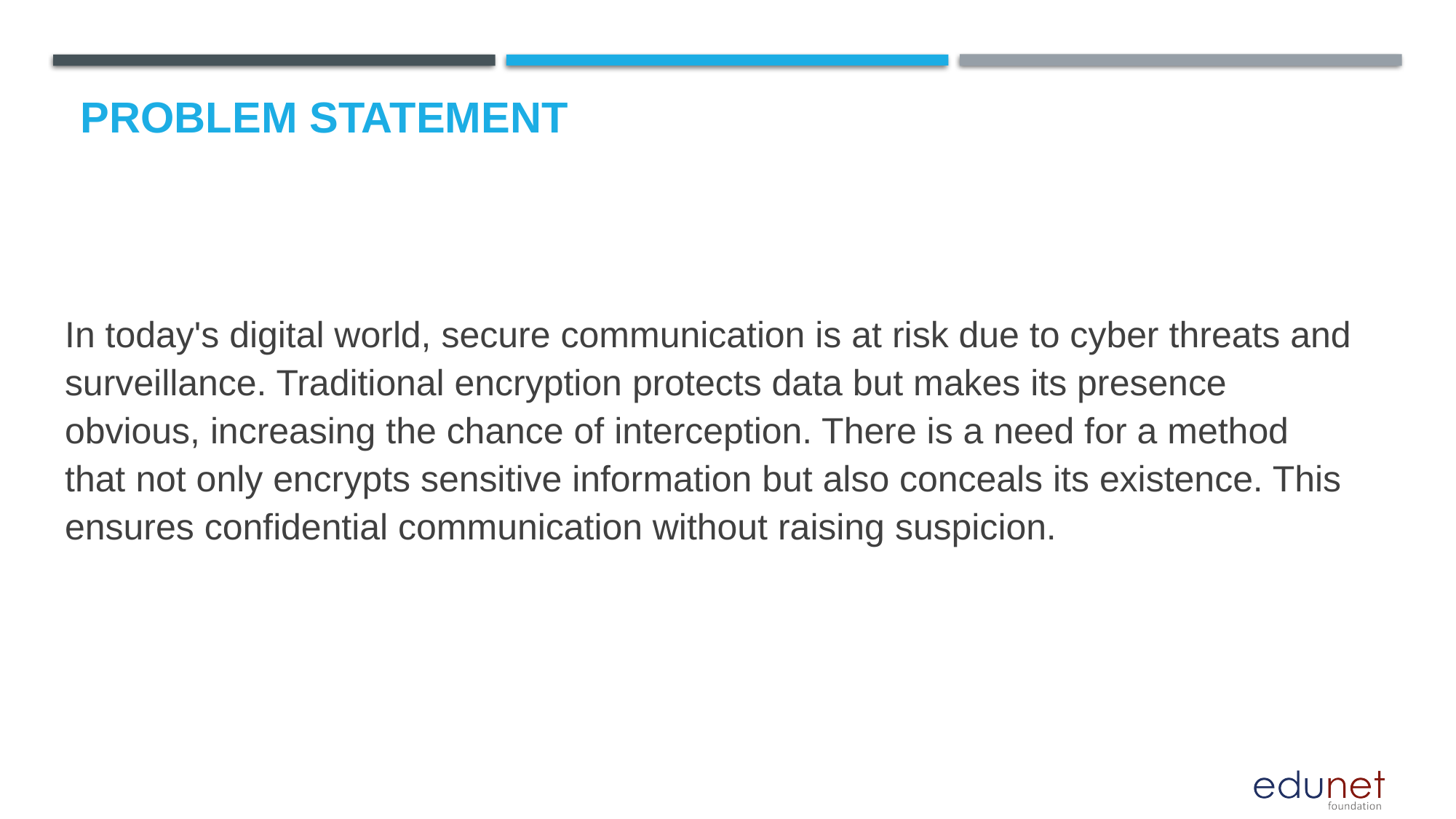

# Problem Statement
In today's digital world, secure communication is at risk due to cyber threats and surveillance. Traditional encryption protects data but makes its presence obvious, increasing the chance of interception. There is a need for a method that not only encrypts sensitive information but also conceals its existence. This ensures confidential communication without raising suspicion.